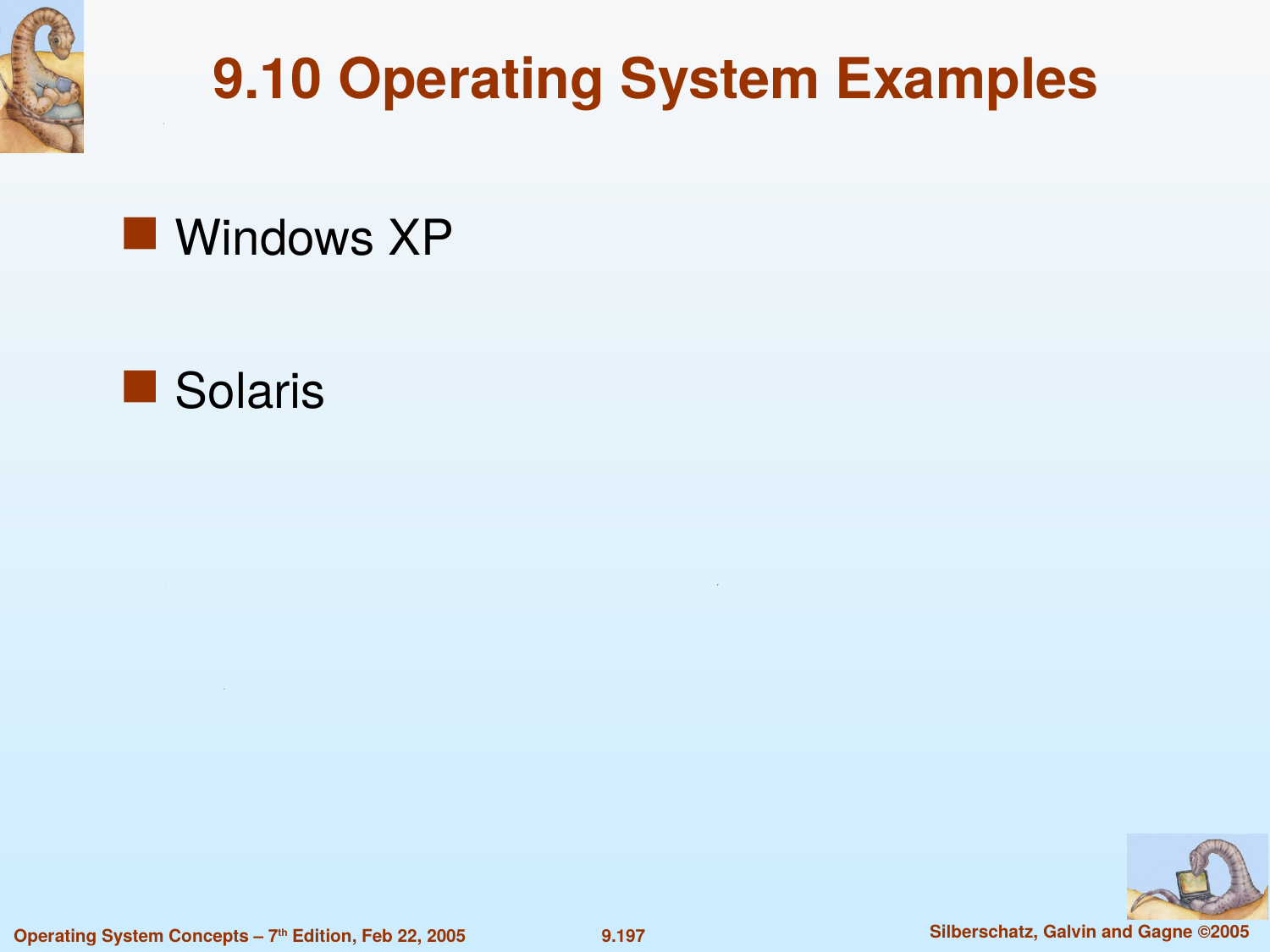

9.10 Operating System Examples
Windows XP

Solaris